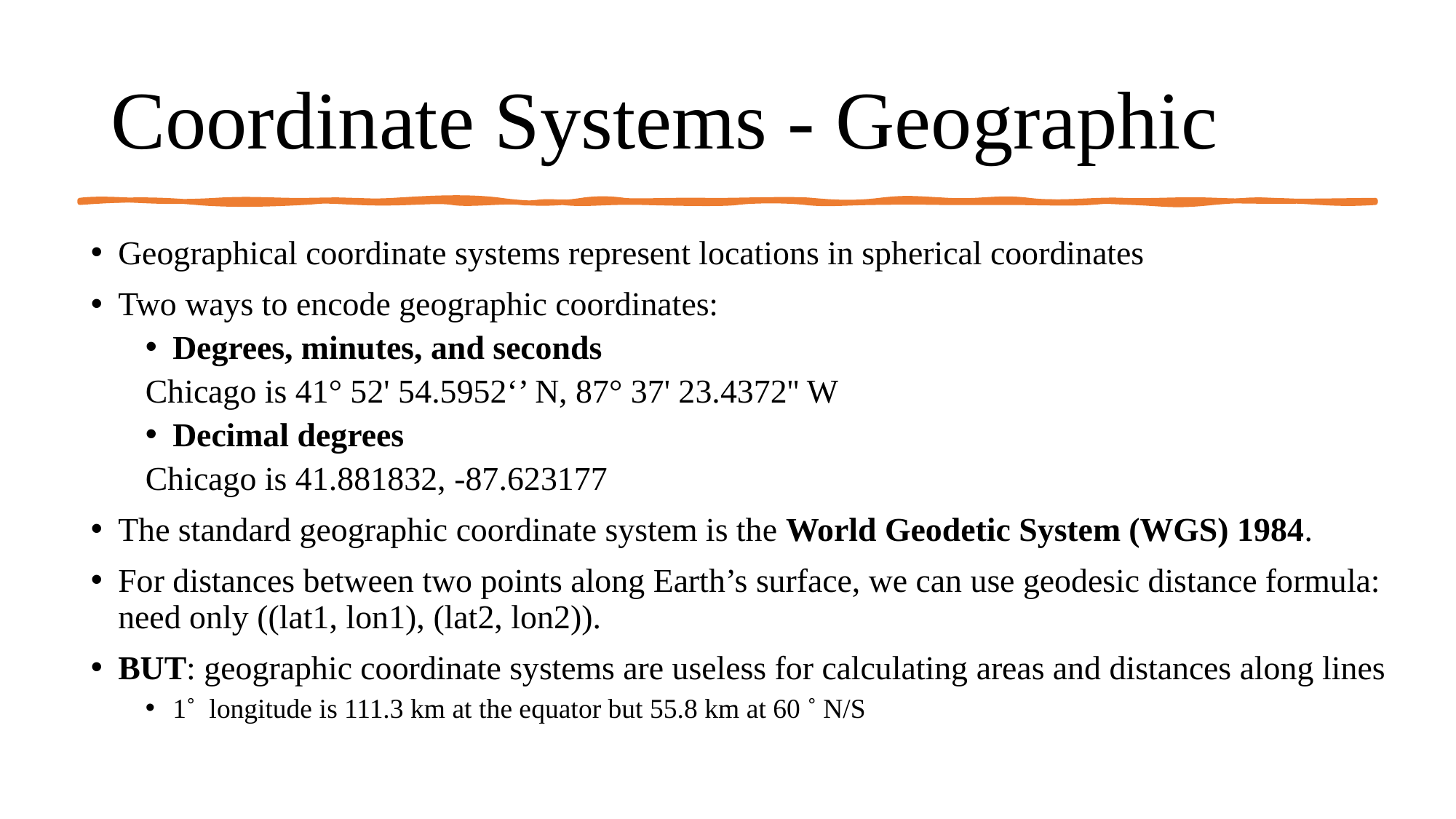

# Coordinate Systems - Geographic

Geographical coordinate systems represent locations in spherical coordinates
Two ways to encode geographic coordinates:
Degrees, minutes, and seconds
Chicago is 41° 52' 54.5952‘’ N, 87° 37' 23.4372'' W
Decimal degrees
Chicago is 41.881832, -87.623177
The standard geographic coordinate system is the World Geodetic System (WGS) 1984.
For distances between two points along Earth’s surface, we can use geodesic distance formula: need only ((lat1, lon1), (lat2, lon2)).
BUT: geographic coordinate systems are useless for calculating areas and distances along lines
1˚  longitude is 111.3 km at the equator but 55.8 km at 60 ˚ N/S